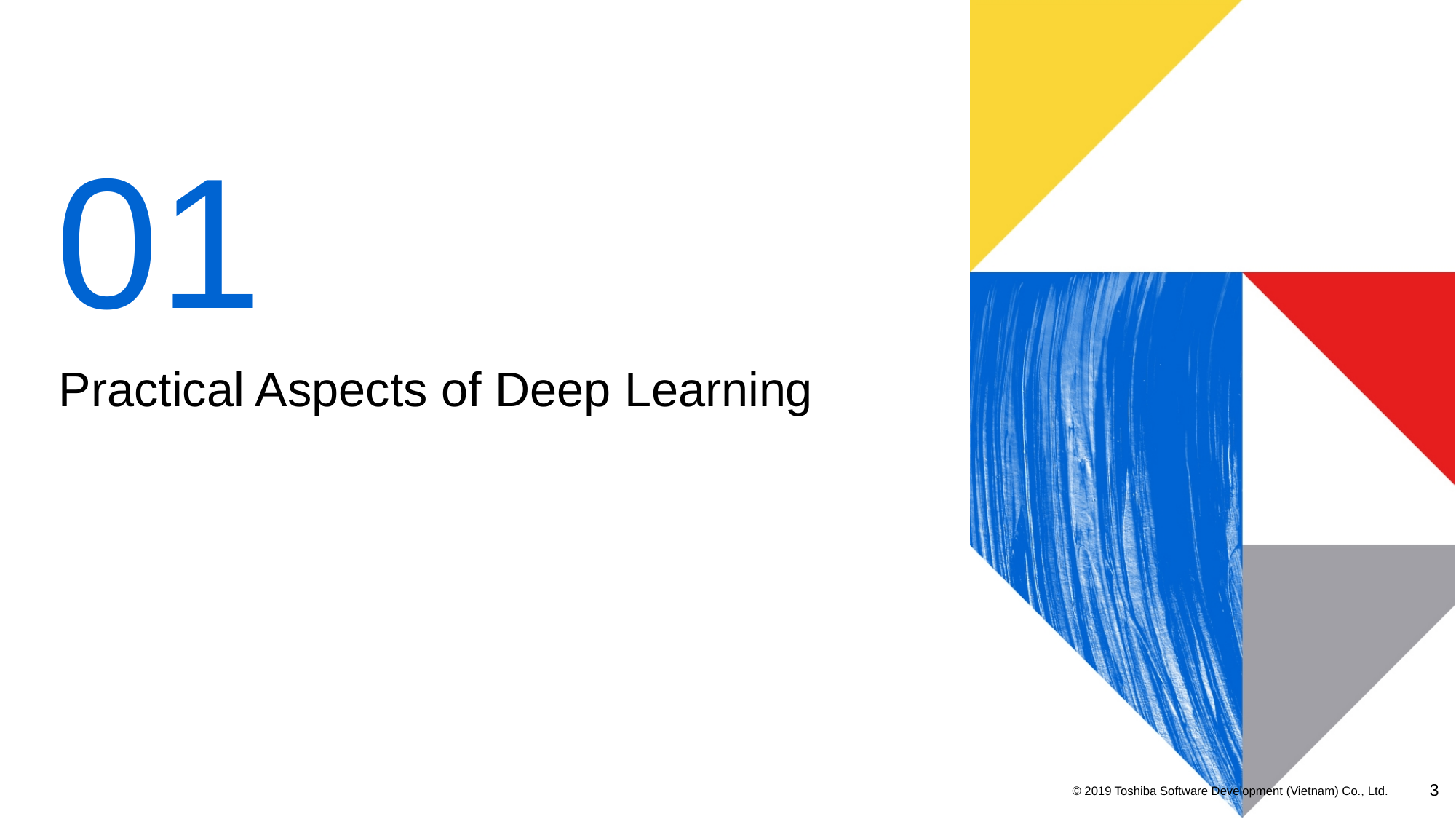

01
# Practical Aspects of Deep Learning